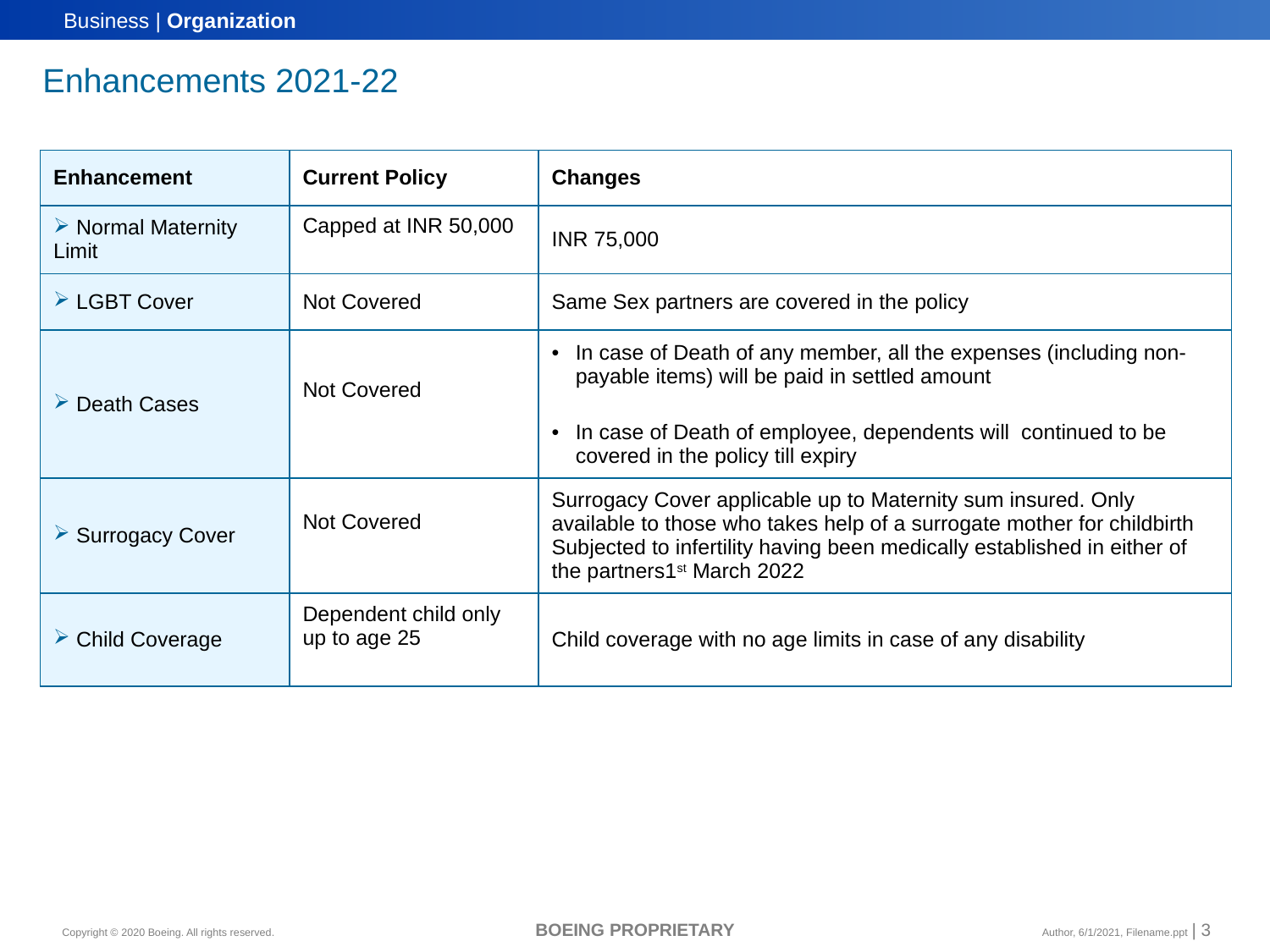

Enhancements 2021-22
| Enhancement | Current Policy | Changes |
| --- | --- | --- |
| Normal Maternity Limit | Capped at INR 50,000 | INR 75,000 |
| LGBT Cover | Not Covered | Same Sex partners are covered in the policy |
| Death Cases | Not Covered | In case of Death of any member, all the expenses (including non-payable items) will be paid in settled amount In case of Death of employee, dependents will continued to be covered in the policy till expiry |
| Surrogacy Cover | Not Covered | Surrogacy Cover applicable up to Maternity sum insured. Only available to those who takes help of a surrogate mother for childbirth Subjected to infertility having been medically established in either of the partners1st March 2022 |
| Child Coverage | Dependent child only up to age 25 | Child coverage with no age limits in case of any disability |
BOEING PROPRIETARY
Author, 6/1/2021, Filename.ppt | 3